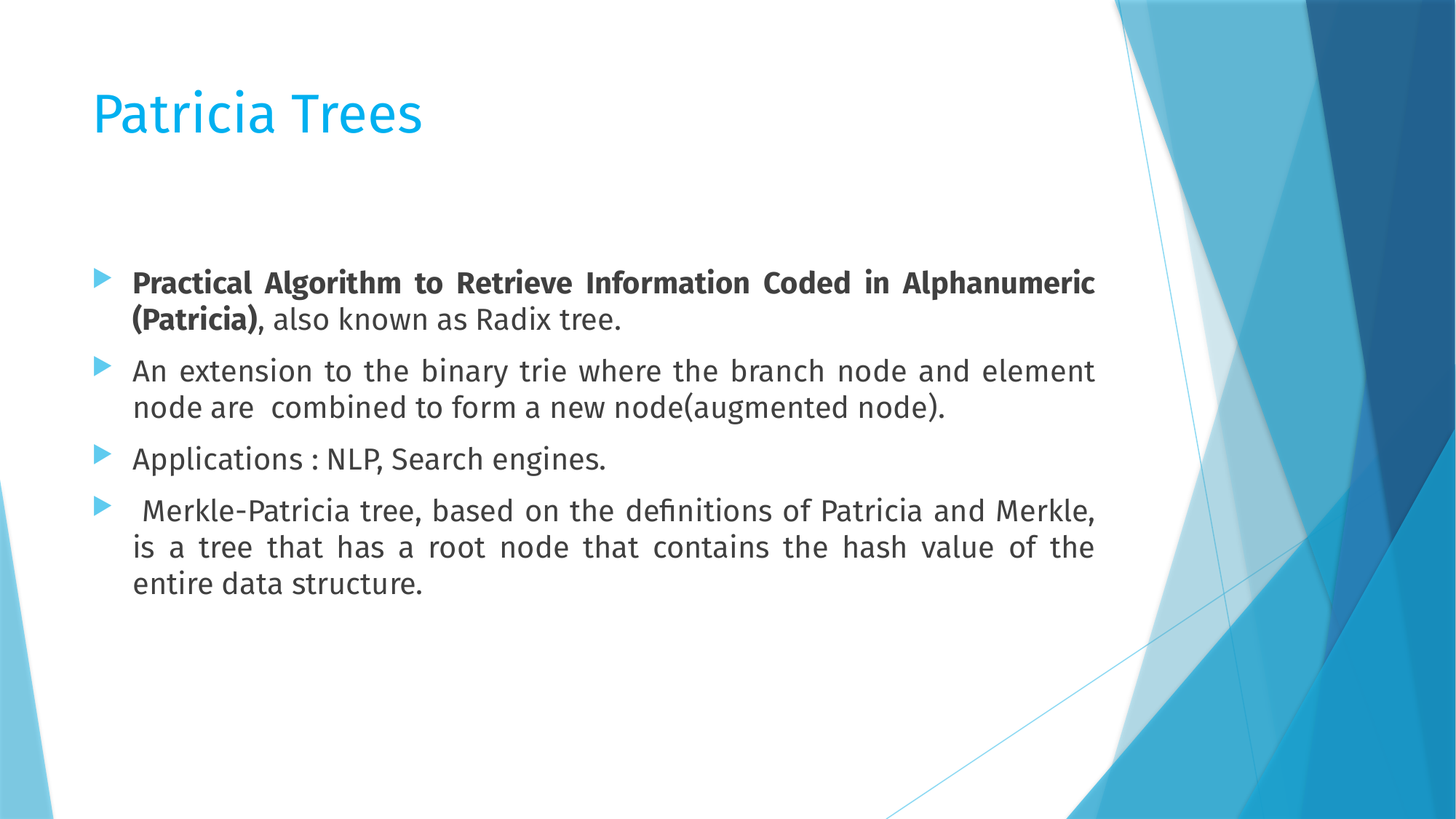

# Patricia Trees
Practical Algorithm to Retrieve Information Coded in Alphanumeric (Patricia), also known as Radix tree.
An extension to the binary trie where the branch node and element node are  combined to form a new node(augmented node).
Applications : NLP, Search engines.
 Merkle-Patricia tree, based on the definitions of Patricia and Merkle, is a tree that has a root node that contains the hash value of the entire data structure.